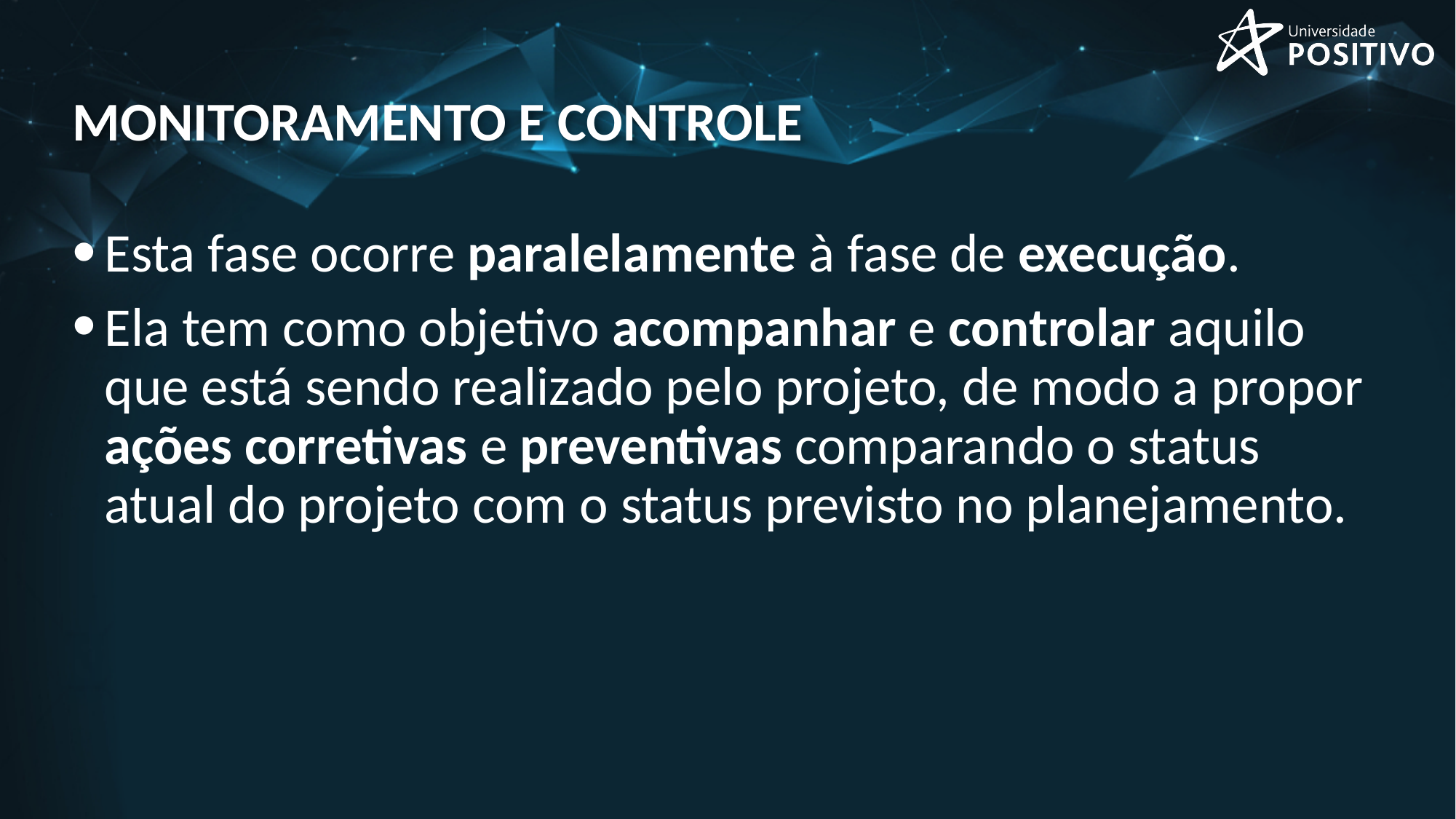

# Monitoramento e controle
Esta fase ocorre paralelamente à fase de execução.
Ela tem como objetivo acompanhar e controlar aquilo que está sendo realizado pelo projeto, de modo a propor ações corretivas e preventivas comparando o status atual do projeto com o status previsto no planejamento.